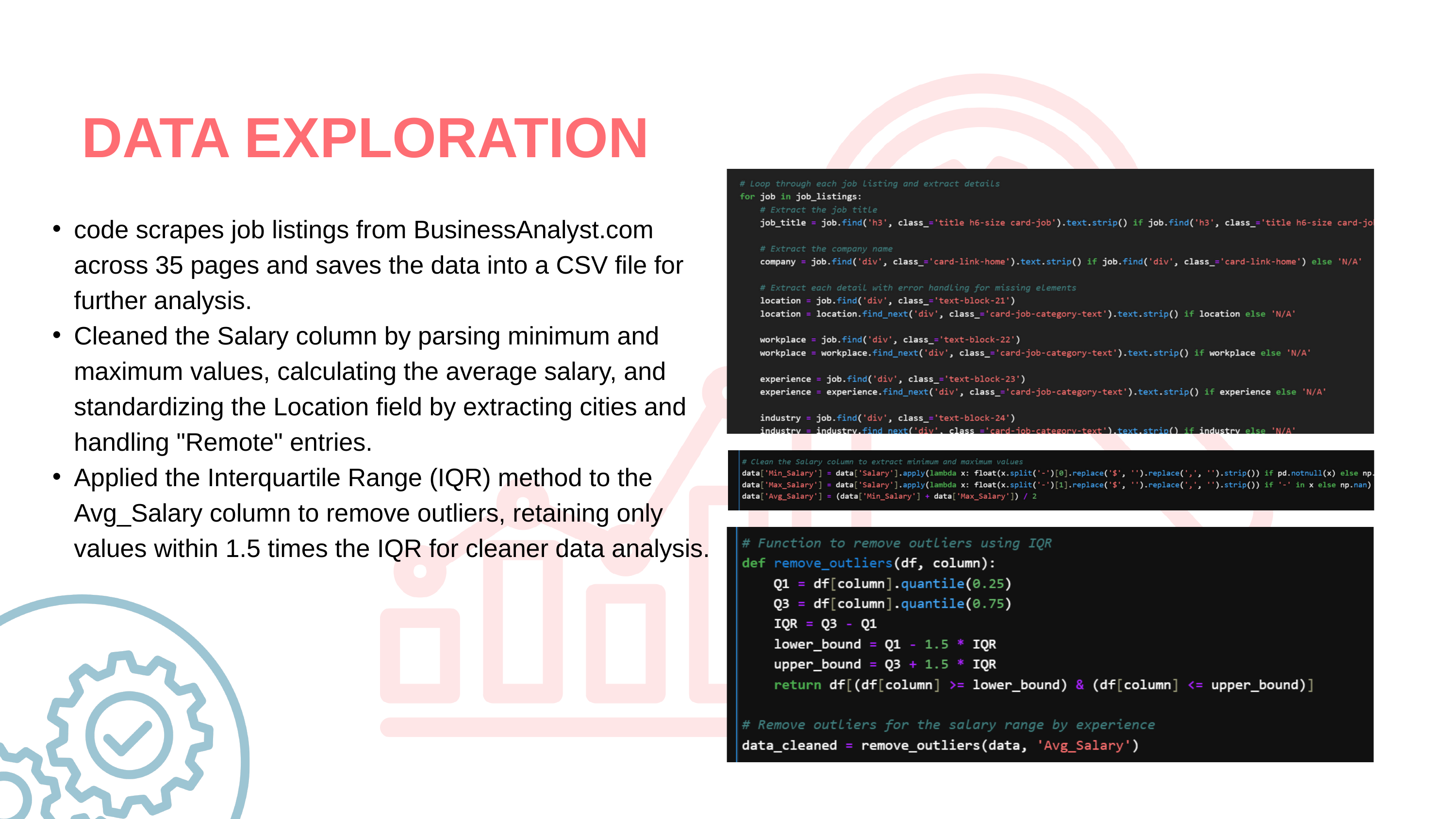

DATA EXPLORATION

code scrapes job listings from BusinessAnalyst.com across 35 pages and saves the data into a CSV file for further analysis.
Cleaned the Salary column by parsing minimum and maximum values, calculating the average salary, and standardizing the Location field by extracting cities and handling "Remote" entries.
Applied the Interquartile Range (IQR) method to the Avg_Salary column to remove outliers, retaining only values within 1.5 times the IQR for cleaner data analysis.